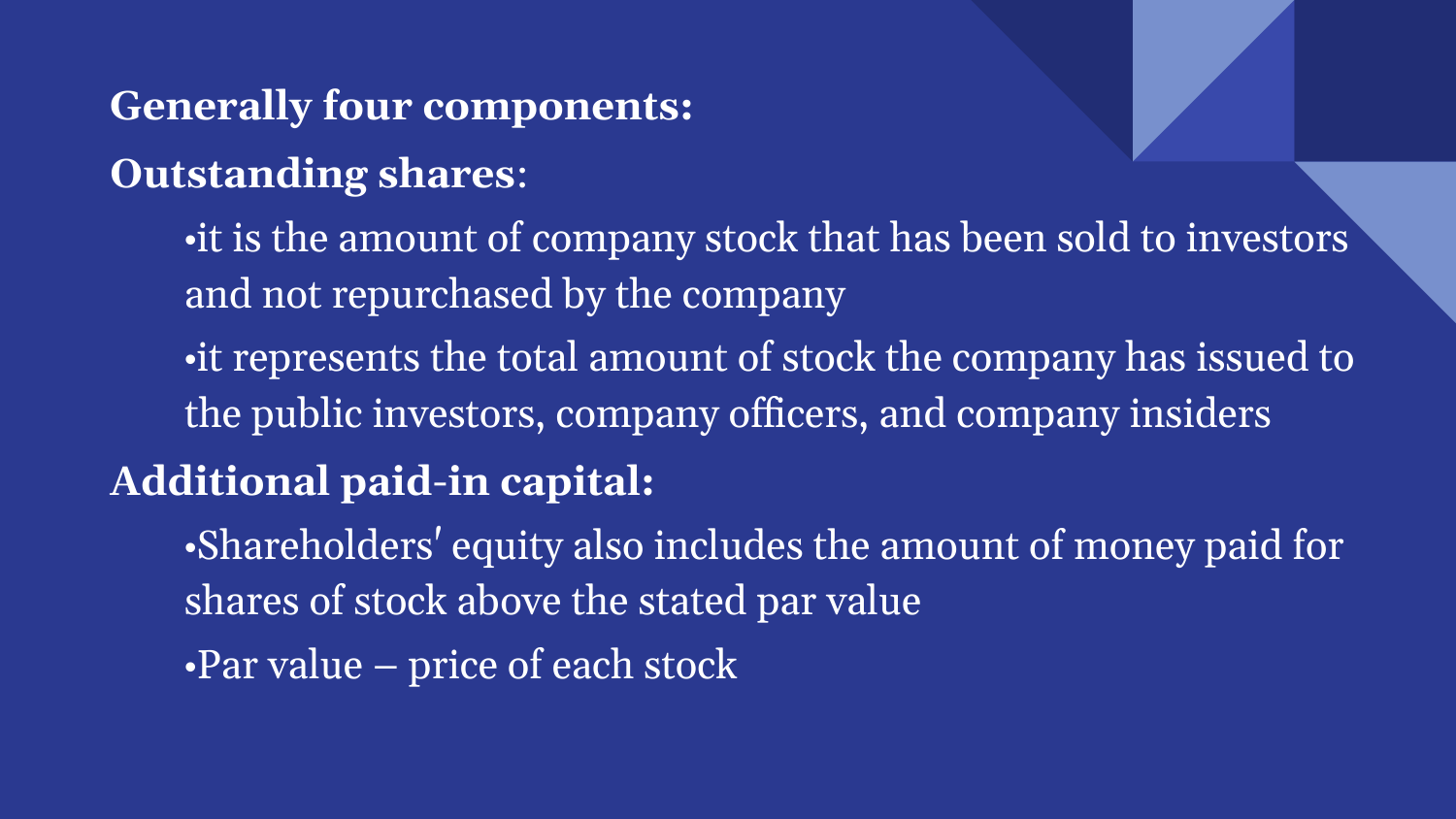

# Generally four components:
Outstanding shares:
•it is the amount of company stock that has been sold to investors and not repurchased by the company
•it represents the total amount of stock the company has issued to the public investors, company officers, and company insiders
Additional paid-in capital:
•Shareholders' equity also includes the amount of money paid for shares of stock above the stated par value
•Par value – price of each stock